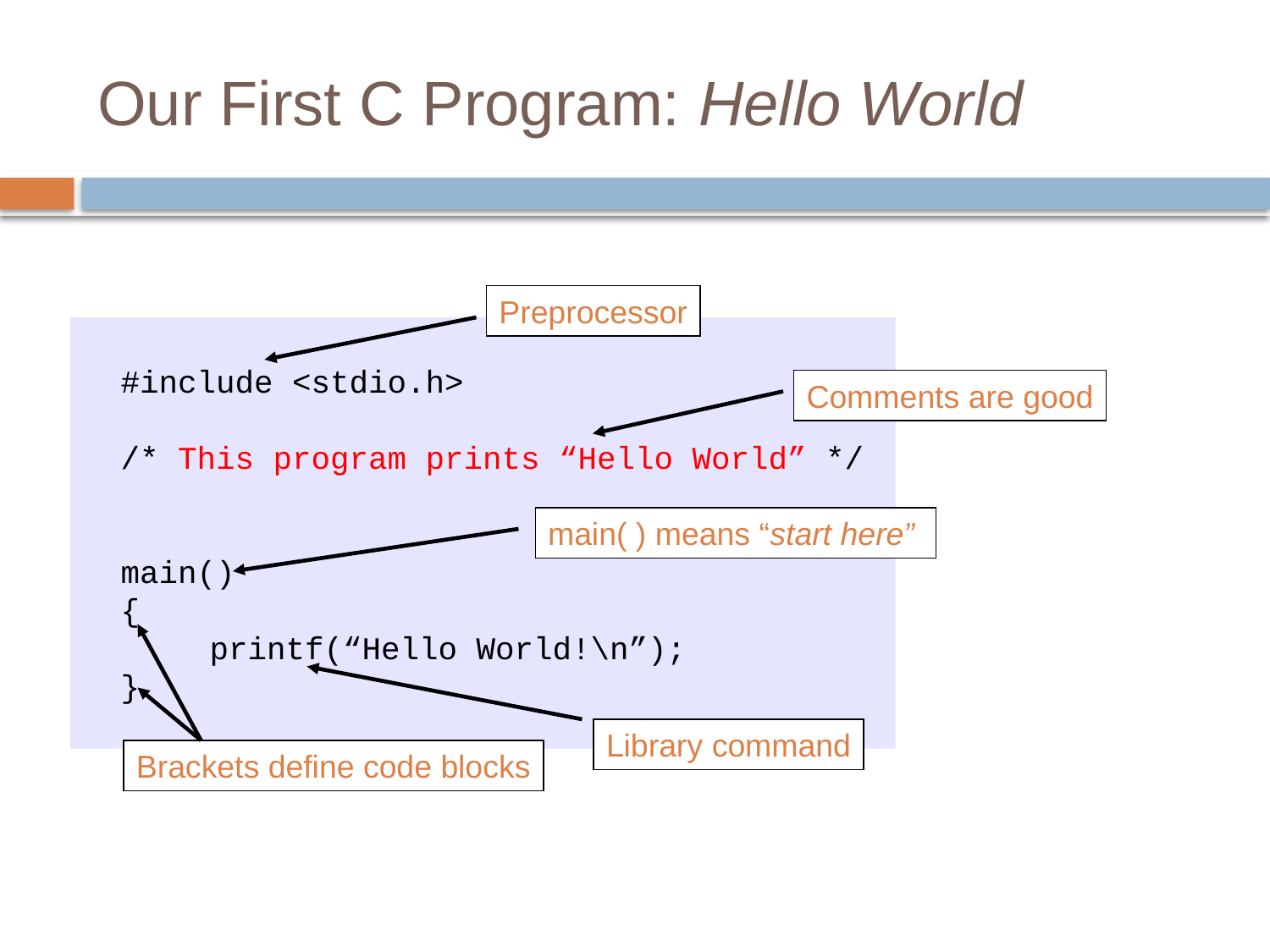

# Our First C Program: Hello World
Preprocessor

  #include <stdio.h>

  /* This program prints “Hello World” */

  main()
  {
	printf(“Hello World!\n”);
  }

Comments are good

main( ) means “start here”

Brackets define code blocks

Library command